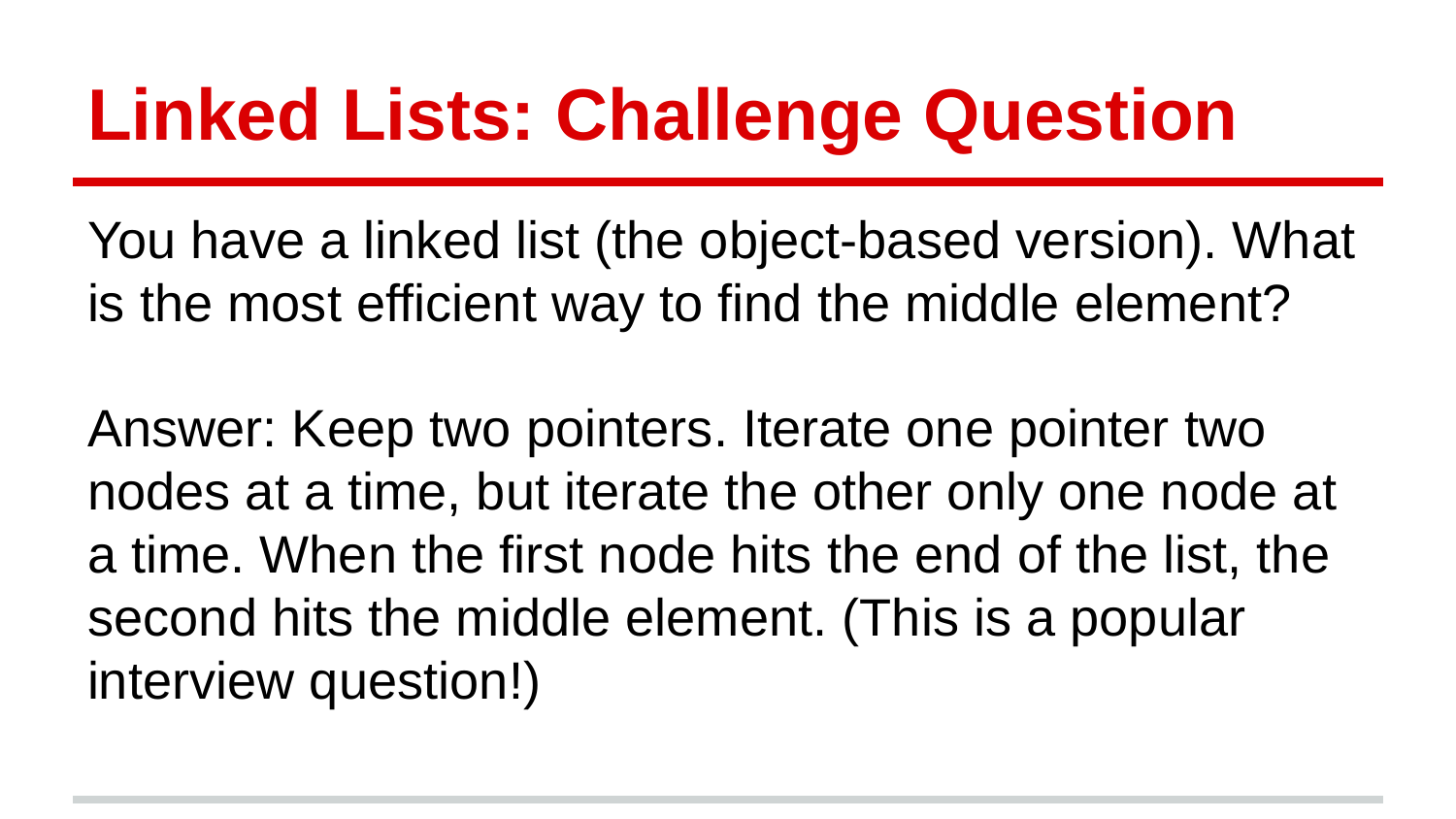

# Linked Lists: Challenge Question
You have a linked list (the object-based version). What is the most efficient way to find the middle element?

Answer: Keep two pointers. Iterate one pointer two nodes at a time, but iterate the other only one node at a time. When the first node hits the end of the list, the second hits the middle element. (This is a popular interview question!)